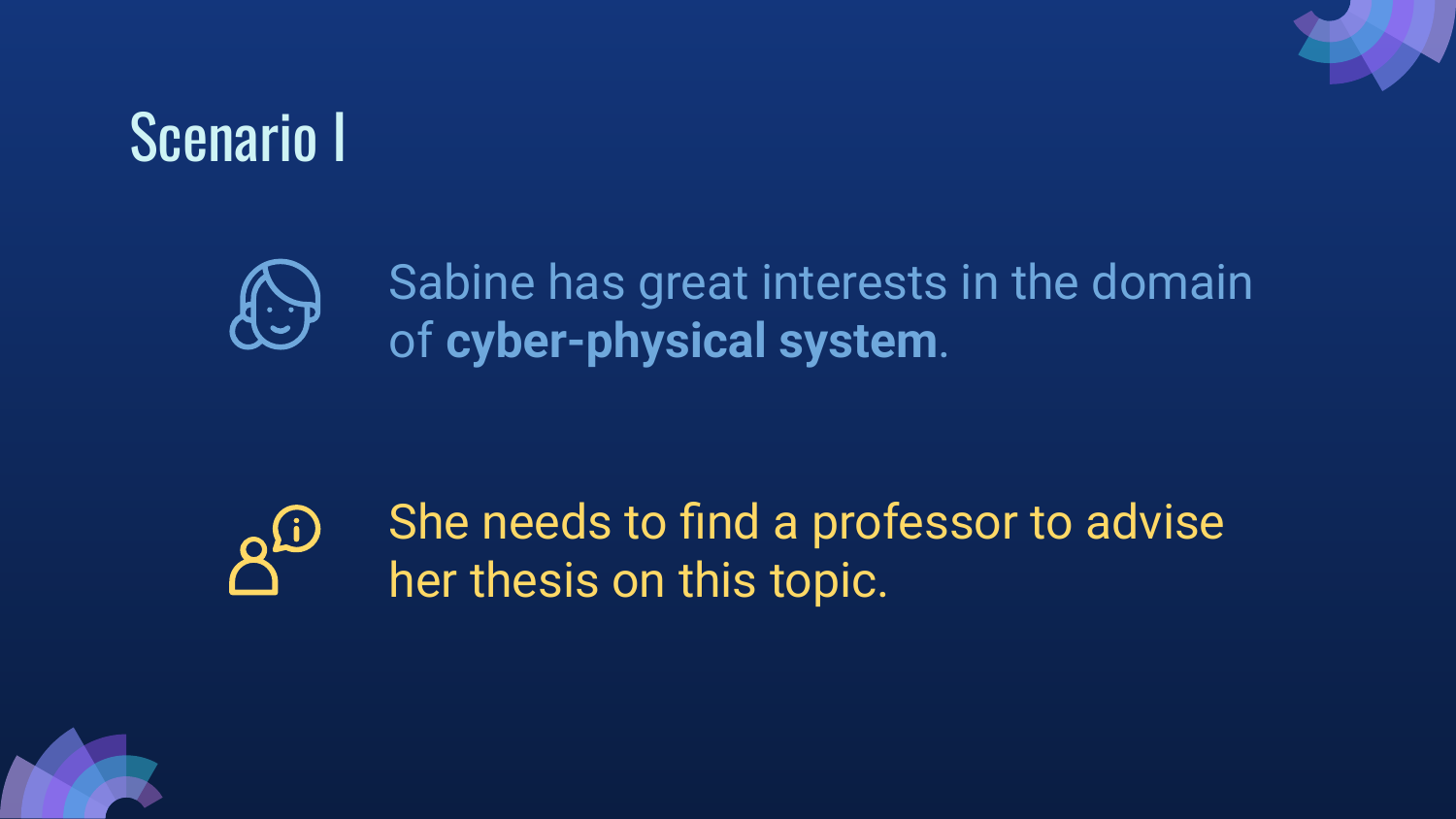

# Scenario I
Sabine has great interests in the domain of cyber-physical system.

She needs to find a professor to advise her thesis on this topic.